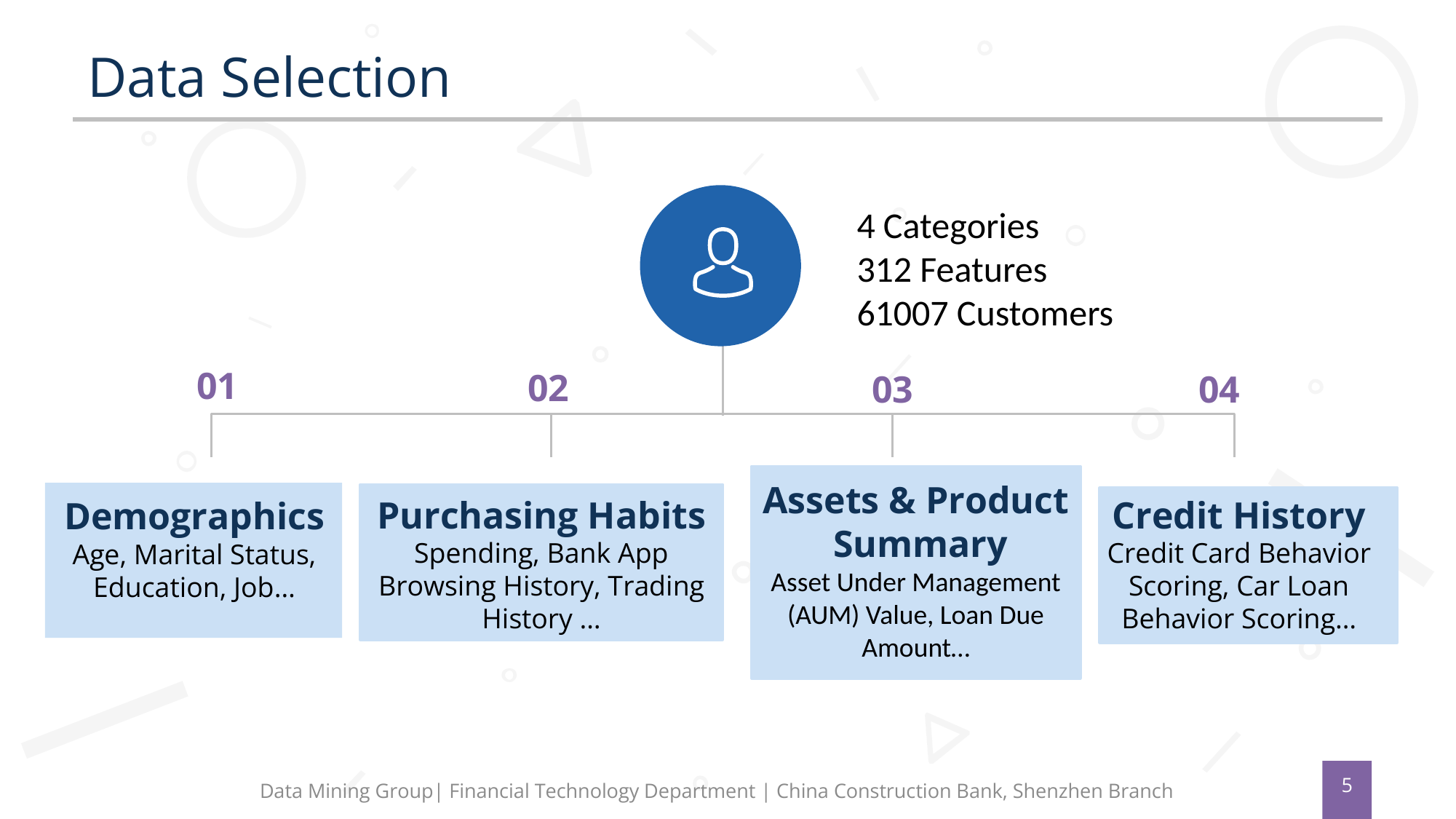

# Data Selection

4 Categories
312 Features
61007 Customers

01

02
03
04

Assets & Product  Summary
Asset Under Management (AUM) Value, Loan Due Amount…

Purchasing Habits
Spending, Bank App Browsing History, Trading History …

Credit History
Credit Card Behavior Scoring, Car Loan Behavior Scoring…

Demographics
Age, Marital Status, Education, Job…

5
Data Mining Group| Financial Technology Department | China Construction Bank, Shenzhen Branch